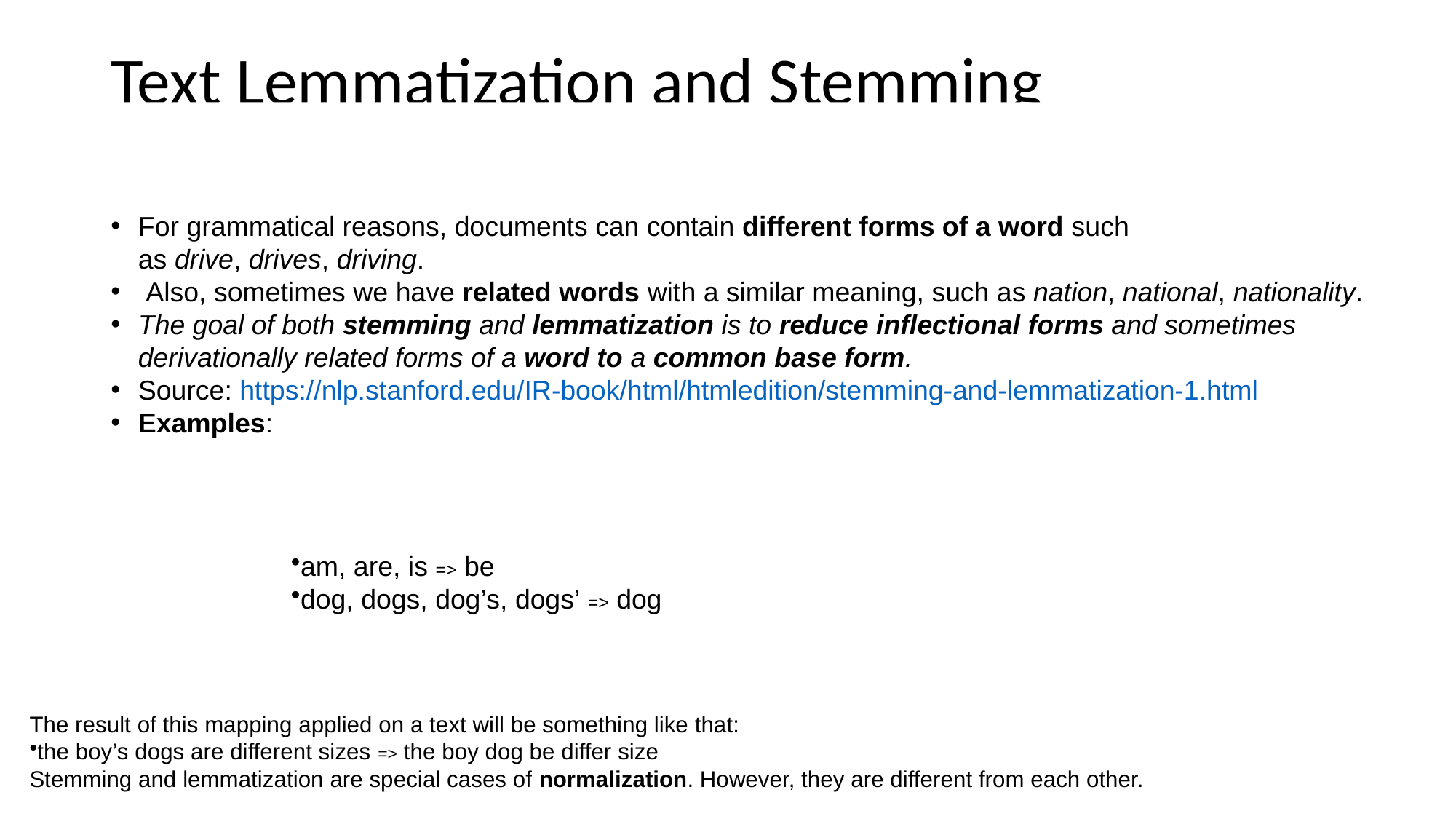

# Text Lemmatization and Stemming
For grammatical reasons, documents can contain different forms of a word such as drive, drives, driving.
 Also, sometimes we have related words with a similar meaning, such as nation, national, nationality.
The goal of both stemming and lemmatization is to reduce inflectional forms and sometimes derivationally related forms of a word to a common base form.
Source: https://nlp.stanford.edu/IR-book/html/htmledition/stemming-and-lemmatization-1.html
Examples:

am, are, is => be
dog, dogs, dog’s, dogs’ => dog
The result of this mapping applied on a text will be something like that:
the boy’s dogs are different sizes => the boy dog be differ size
Stemming and lemmatization are special cases of normalization. However, they are different from each other.